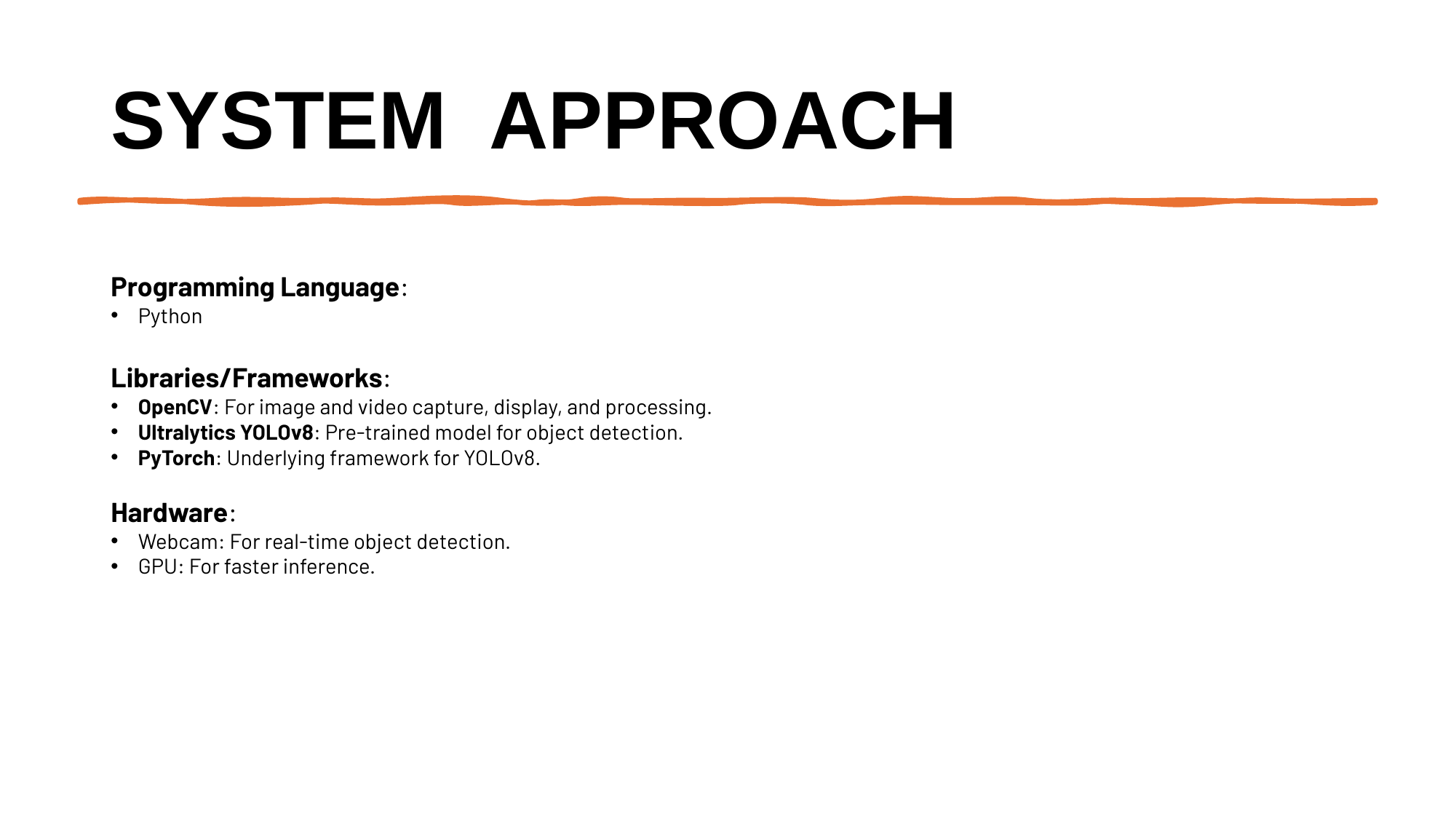

# System  Approach

Programming Language:
Python

Libraries/Frameworks:
OpenCV: For image and video capture, display, and processing.
Ultralytics YOLOv8: Pre-trained model for object detection.
PyTorch: Underlying framework for YOLOv8.

Hardware:
Webcam: For real-time object detection.
GPU: For faster inference.